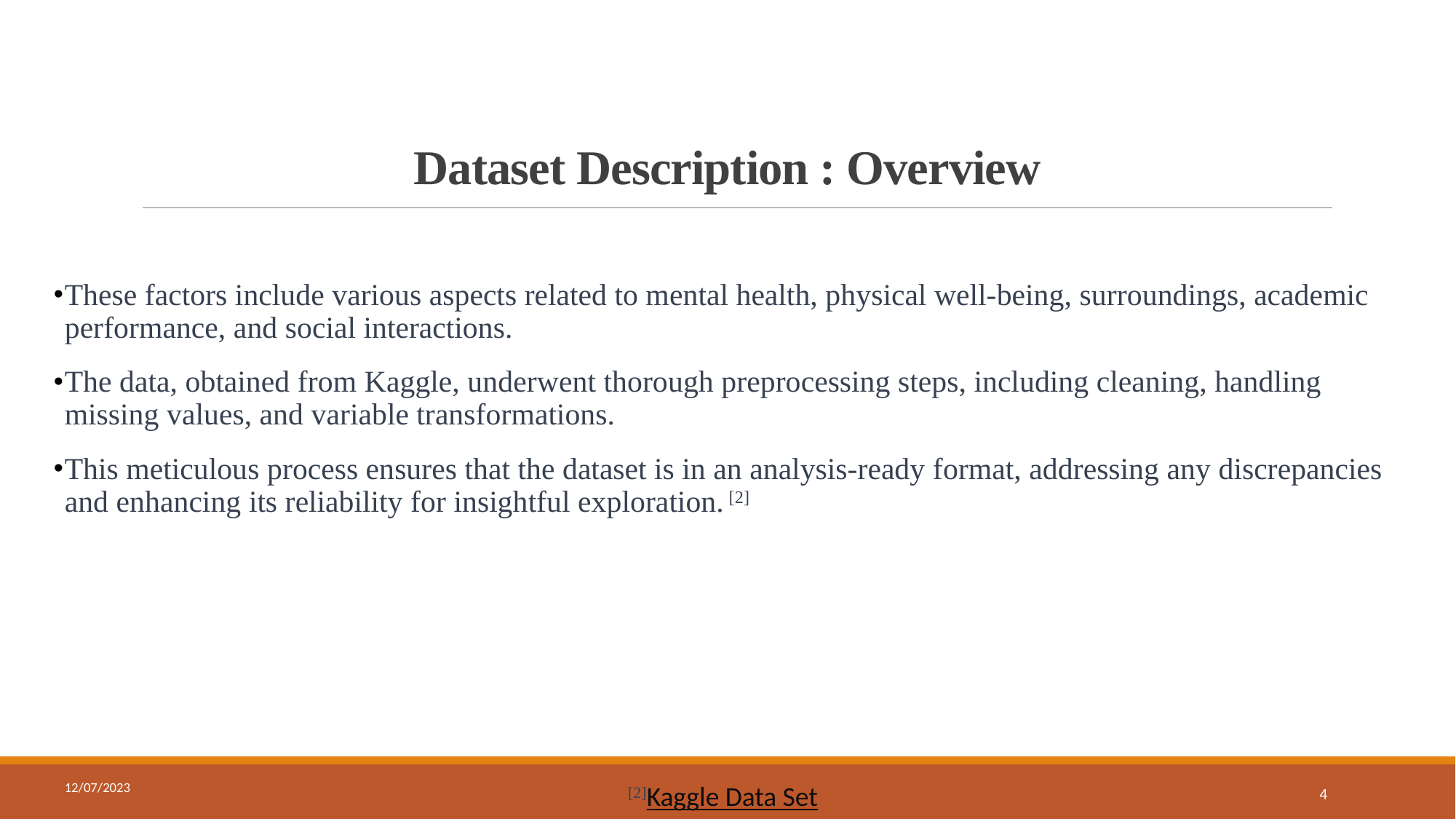

# Dataset Description : Overview
These factors include various aspects related to mental health, physical well-being, surroundings, academic performance, and social interactions.
The data, obtained from Kaggle, underwent thorough preprocessing steps, including cleaning, handling missing values, and variable transformations.
This meticulous process ensures that the dataset is in an analysis-ready format, addressing any discrepancies and enhancing its reliability for insightful exploration. [2]

12/07/2023
4
[2]Kaggle Data Set